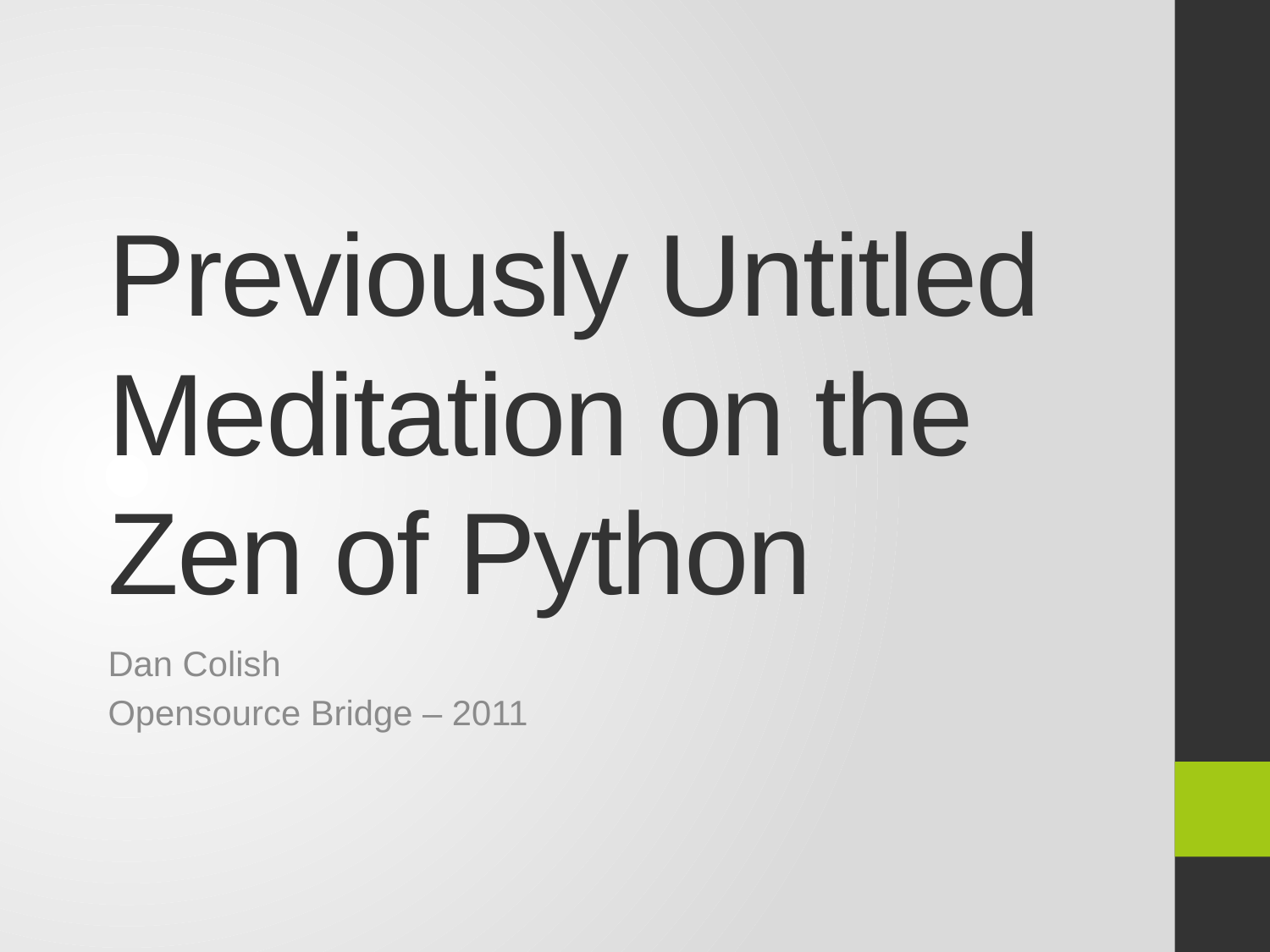

# Previously Untitled Meditation on the Zen of Python
Dan Colish
Opensource Bridge – 2011